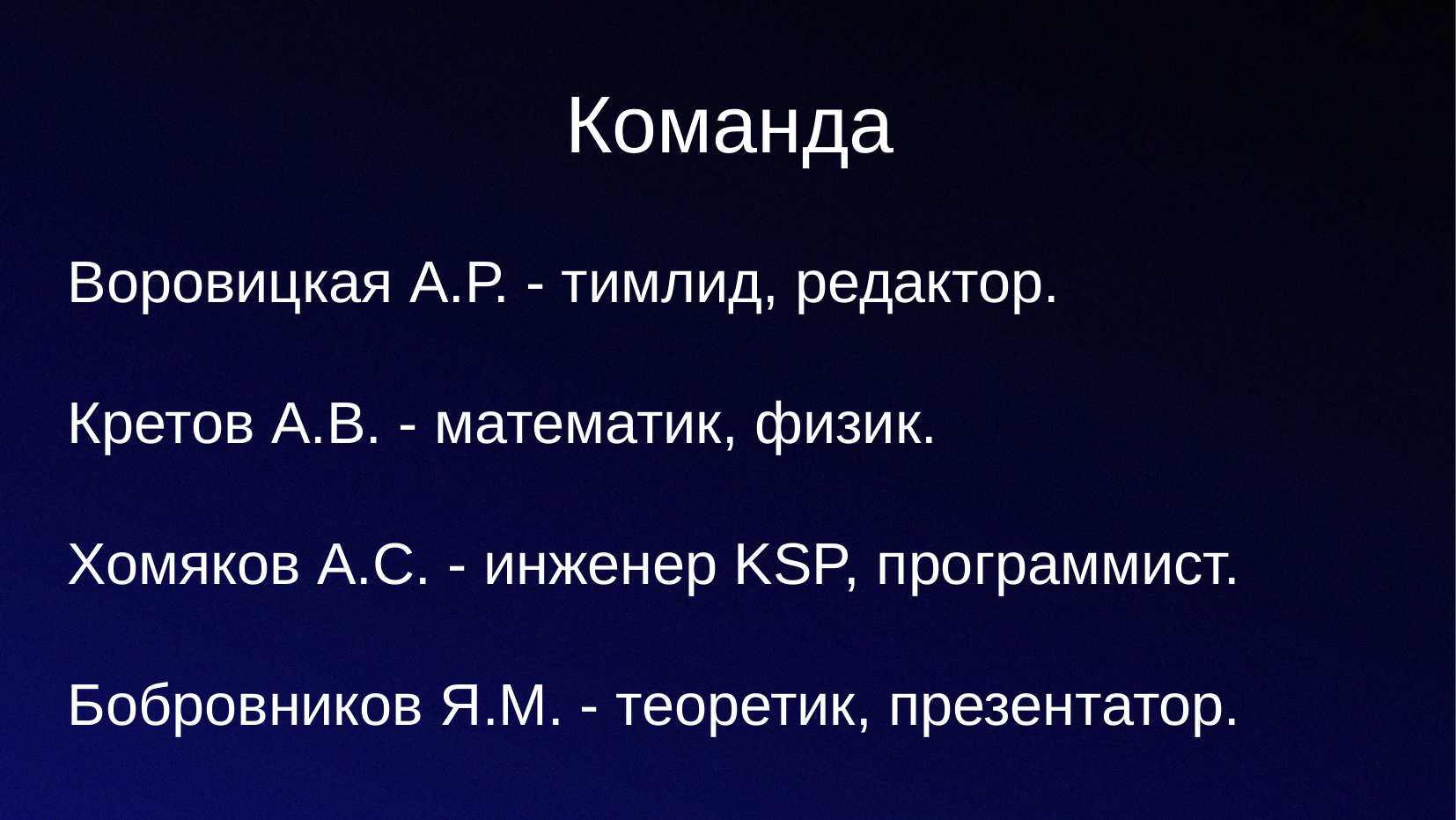

# Команда
Воровицкая А.Р. - тимлид, редактор.

Кретов А.В. - математик, физик.

Хомяков А.С. - инженер KSP, программист.

Бобровников Я.М. - теоретик, презентатор.